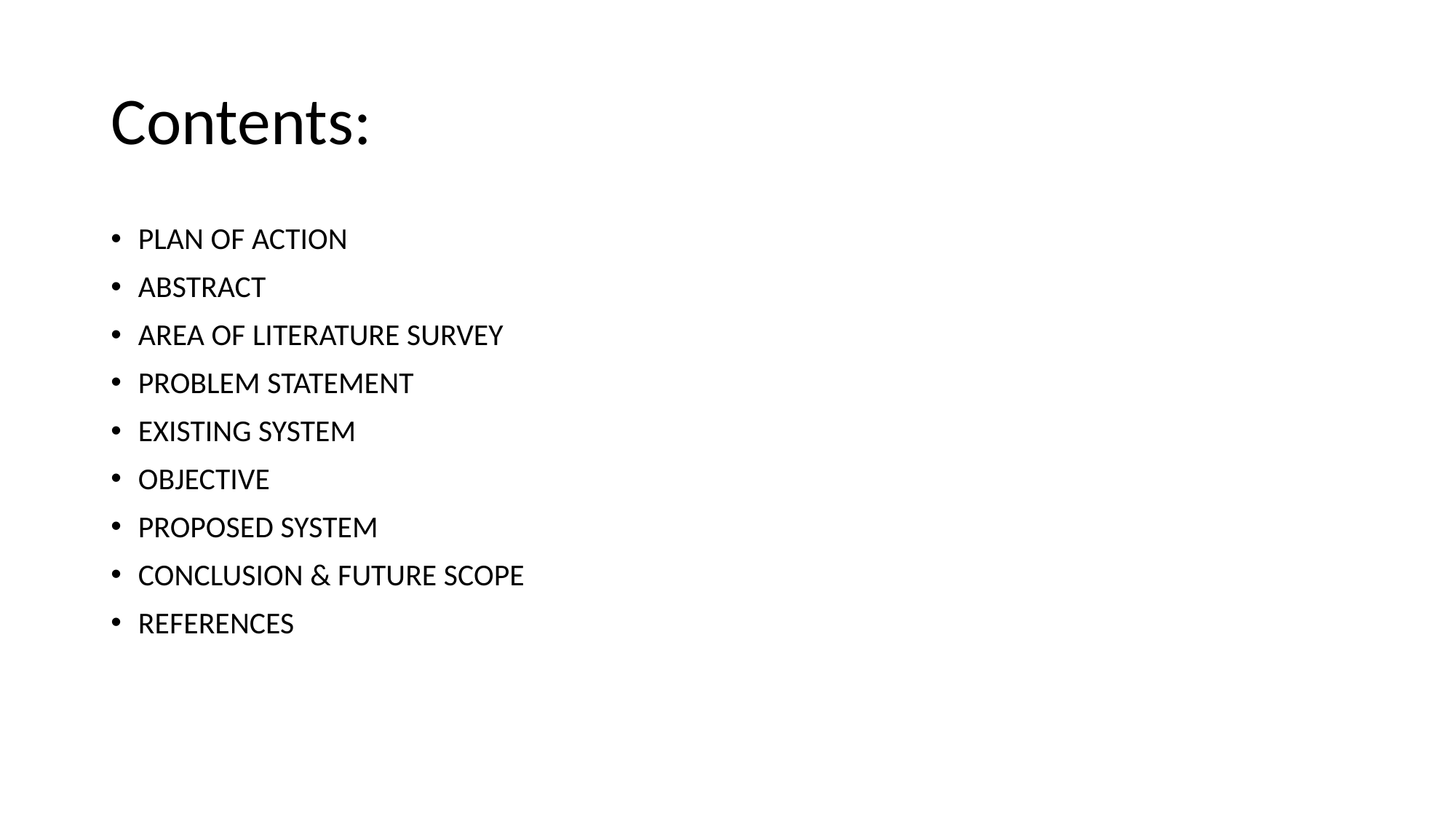

# Contents:
PLAN OF ACTION
ABSTRACT
AREA OF LITERATURE SURVEY
PROBLEM STATEMENT
EXISTING SYSTEM
OBJECTIVE
PROPOSED SYSTEM
CONCLUSION & FUTURE SCOPE
REFERENCES